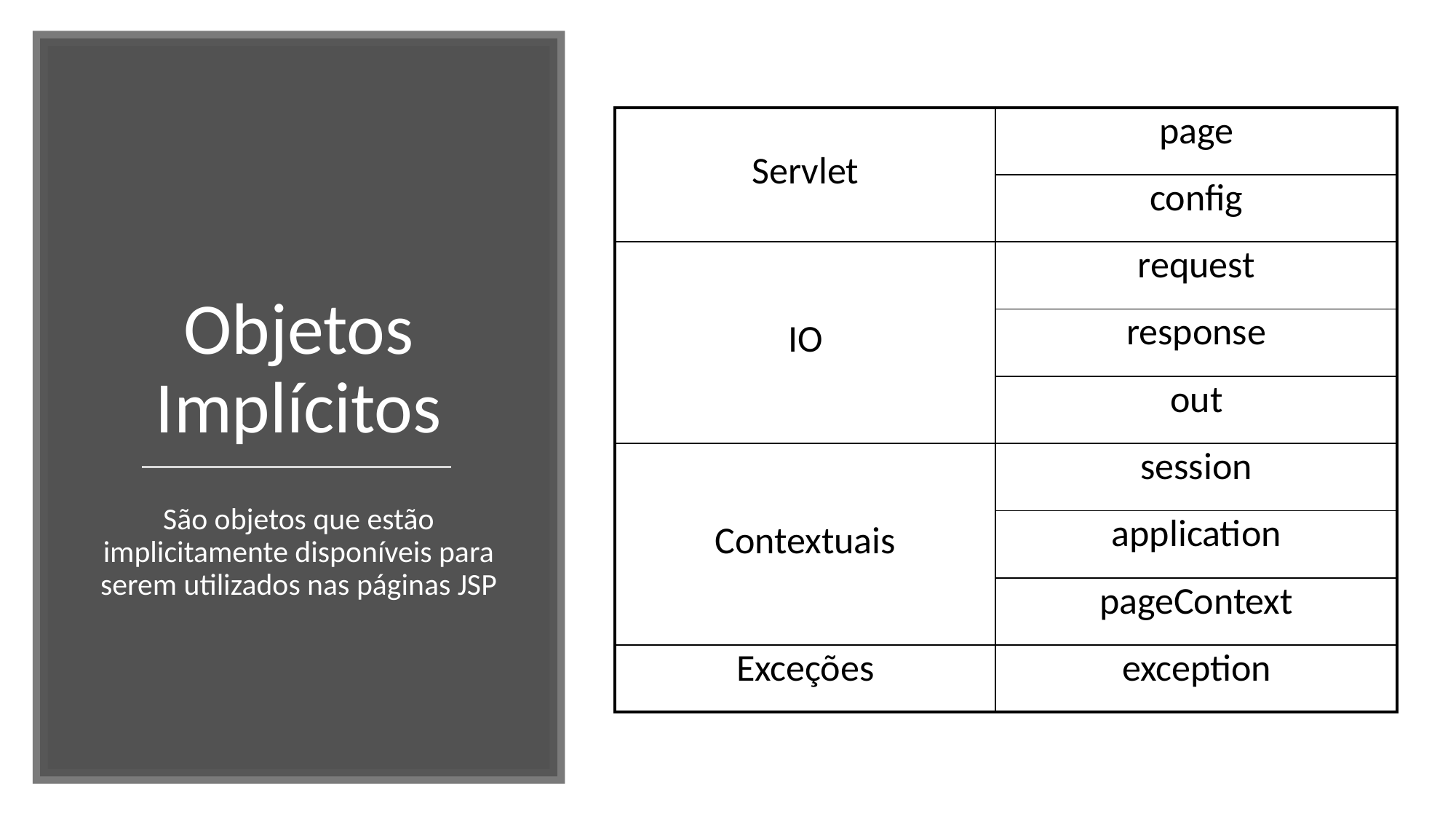

| Servlet | page |
| --- | --- |
|  | config |
| IO | request |
|  | response |
|  | out |
| Contextuais | session |
|  | application |
|  | pageContext |
| Exceções | exception |
# Objetos Implícitos
São objetos que estão implicitamente disponíveis para serem utilizados nas páginas JSP